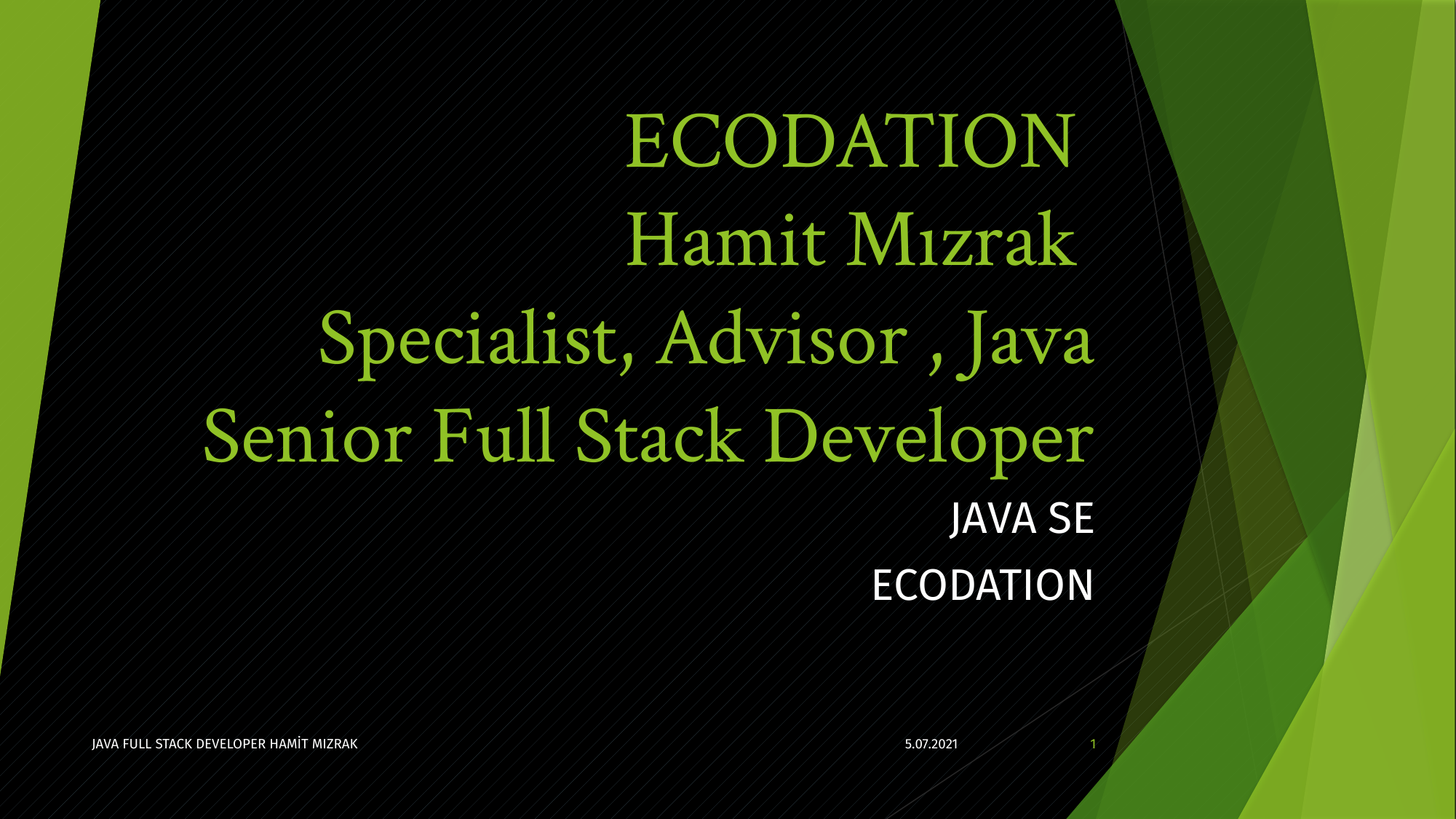

# ECODATION Hamit Mızrak Specialist, Advisor , Java Senior Full Stack Developer
JAVA SE
ECODATION
JAVA FULL STACK DEVELOPER HAMİT MIZRAK
5.07.2021
1